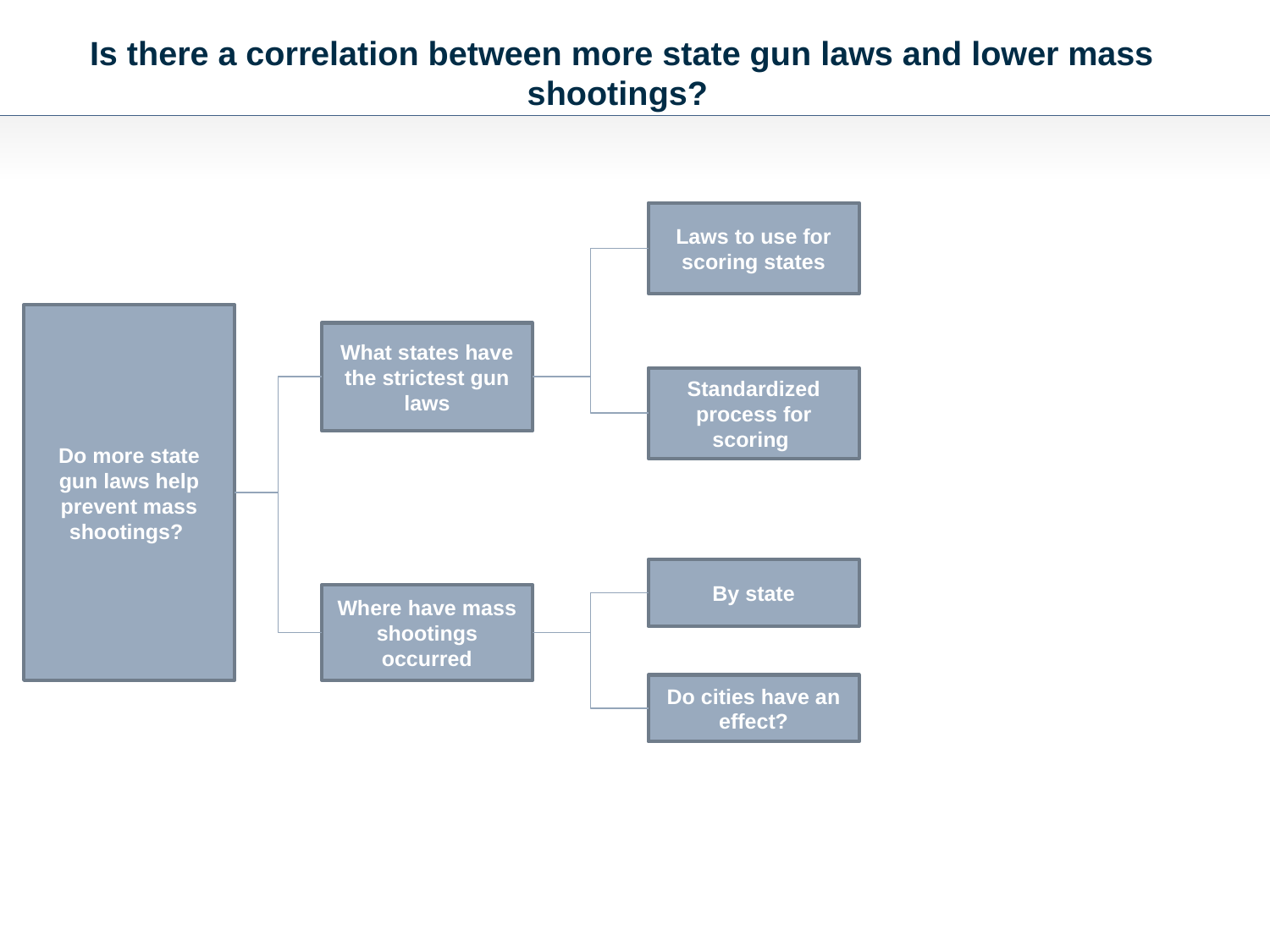

# Is there a correlation between more state gun laws and lower mass shootings?

Laws to use for scoring states
Do more state gun laws help prevent mass shootings?
What states have the strictest gun laws
Standardized process for scoring
By state
Where have mass shootings occurred
Do cities have an effect?